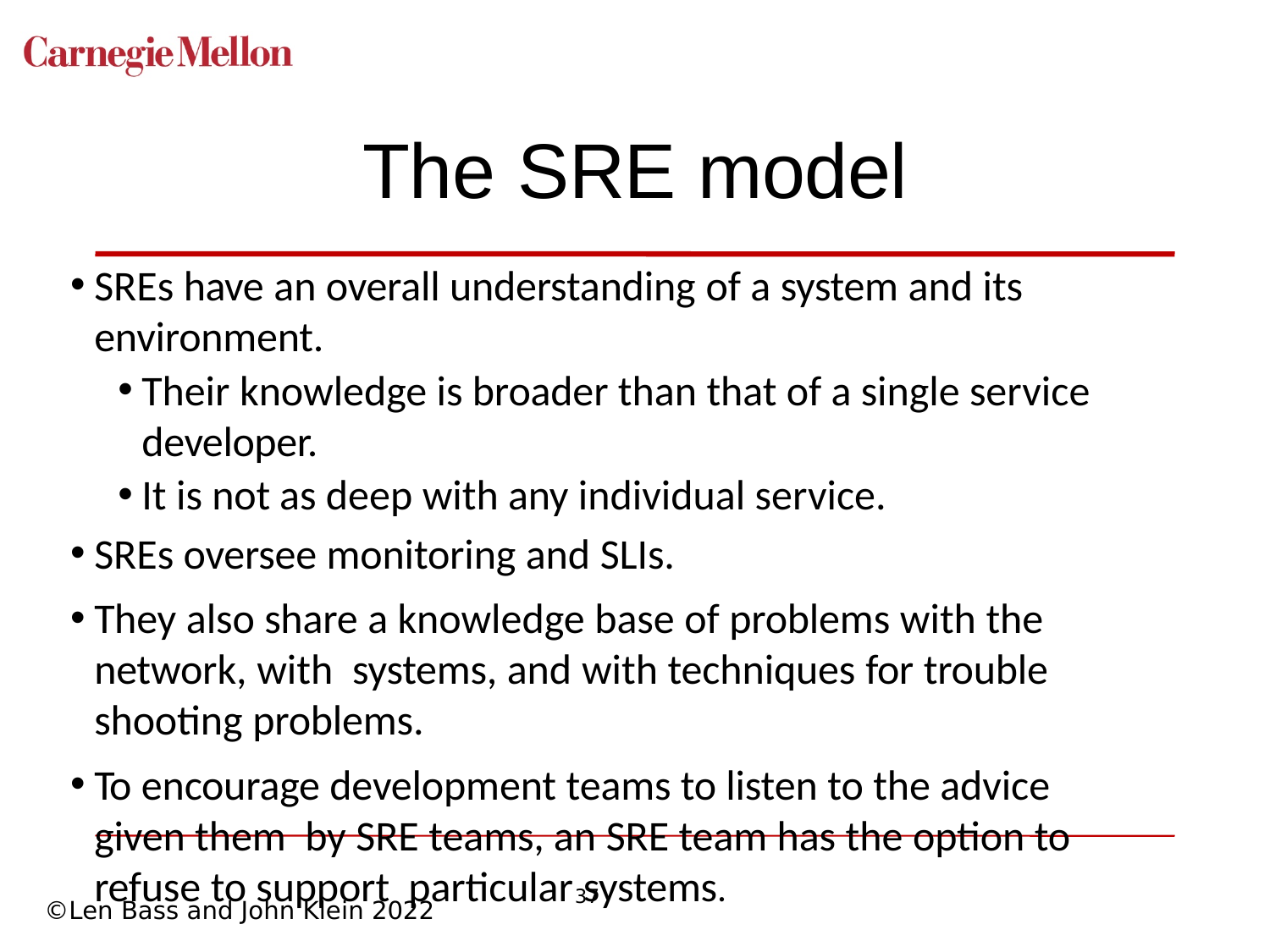

# The SRE model
SREs have an overall understanding of a system and its environment.
Their knowledge is broader than that of a single service developer.
It is not as deep with any individual service.
SREs oversee monitoring and SLIs.
They also share a knowledge base of problems with the network, with  systems, and with techniques for trouble shooting problems.
To encourage development teams to listen to the advice given them  by SRE teams, an SRE team has the option to refuse to support  particular systems.
37